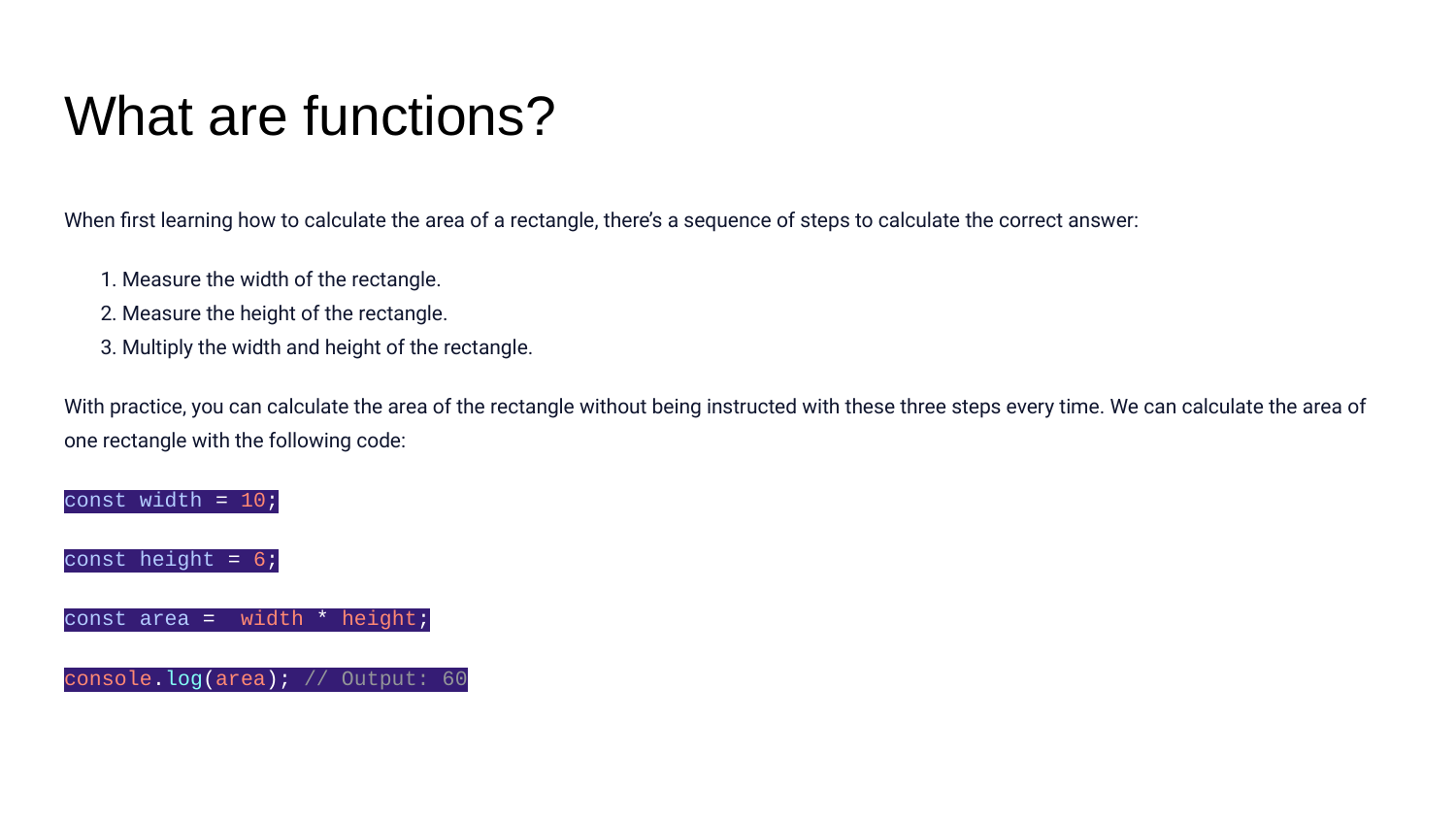

# What are functions?
When first learning how to calculate the area of a rectangle, there’s a sequence of steps to calculate the correct answer:
1. Measure the width of the rectangle.
2. Measure the height of the rectangle.
3. Multiply the width and height of the rectangle.
With practice, you can calculate the area of the rectangle without being instructed with these three steps every time. We can calculate the area of one rectangle with the following code:
const width = 10;
const height = 6;
const area =  width * height;
console.log(area); // Output: 60